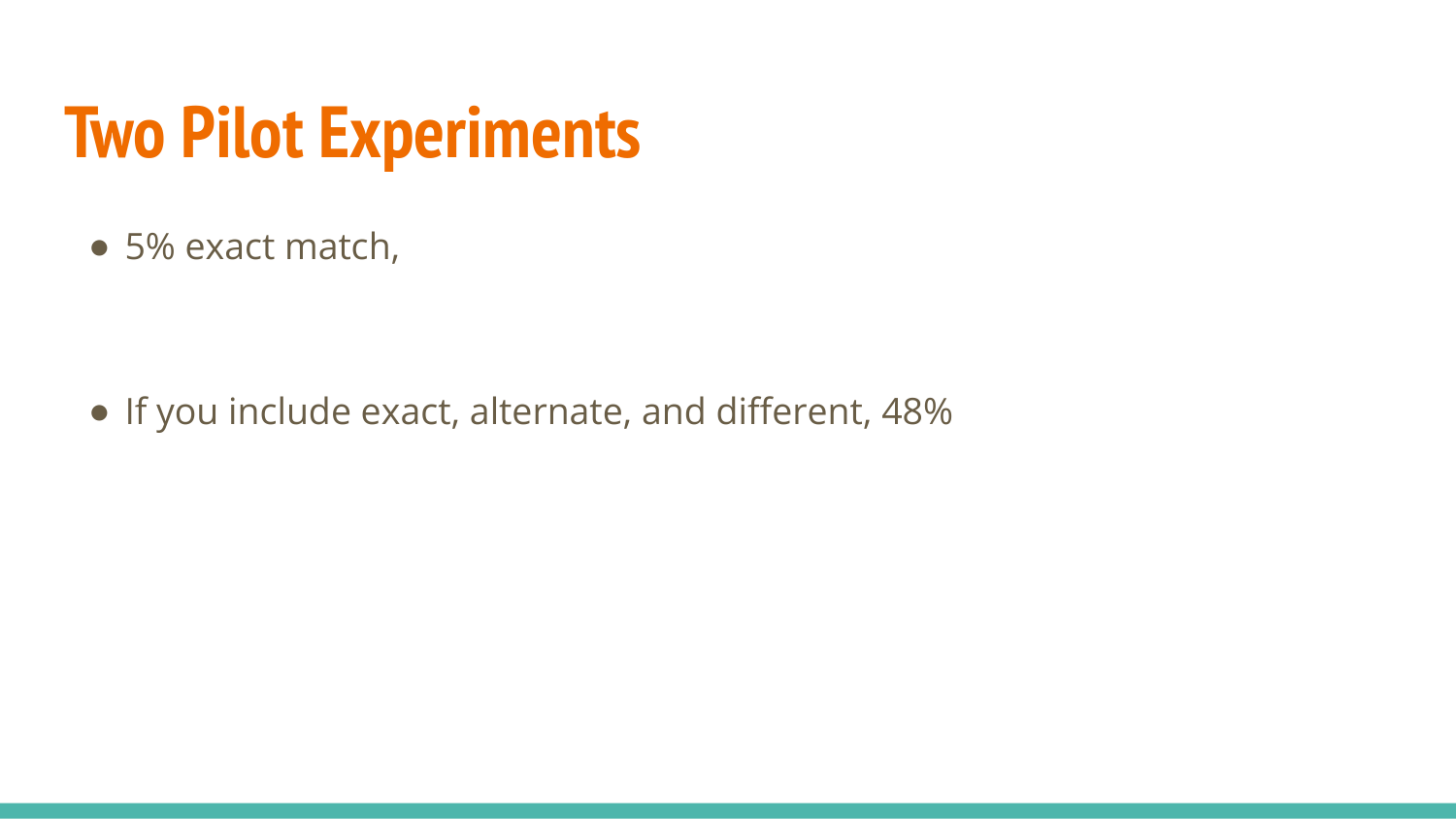

# Two Pilot Experiments

5% exact match,

If you include exact, alternate, and different, 48%